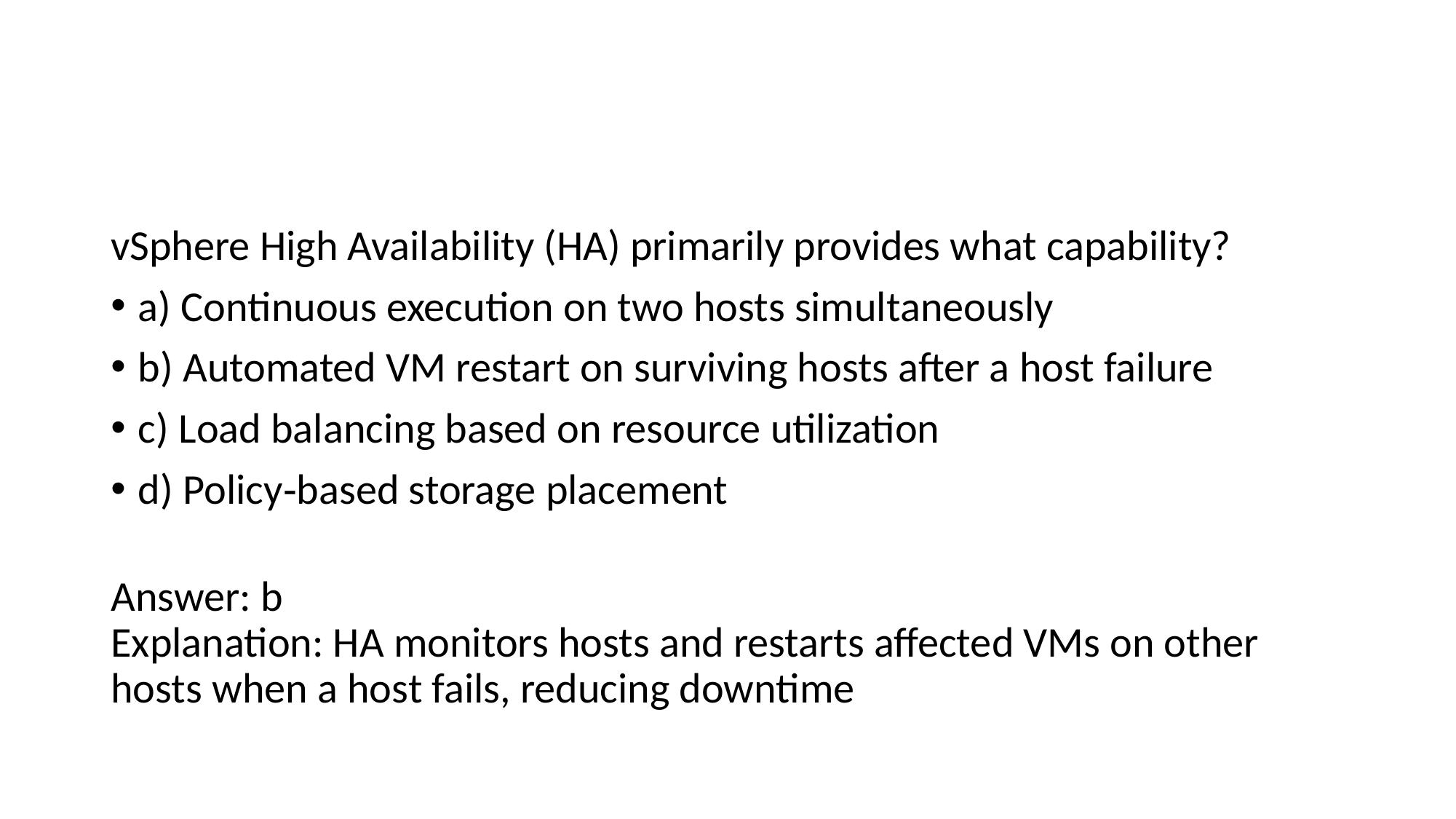

#
vSphere High Availability (HA) primarily provides what capability?
a) Continuous execution on two hosts simultaneously
b) Automated VM restart on surviving hosts after a host failure
c) Load balancing based on resource utilization
d) Policy‑based storage placement
Answer: b
Explanation: HA monitors hosts and restarts affected VMs on other hosts when a host fails, reducing downtime